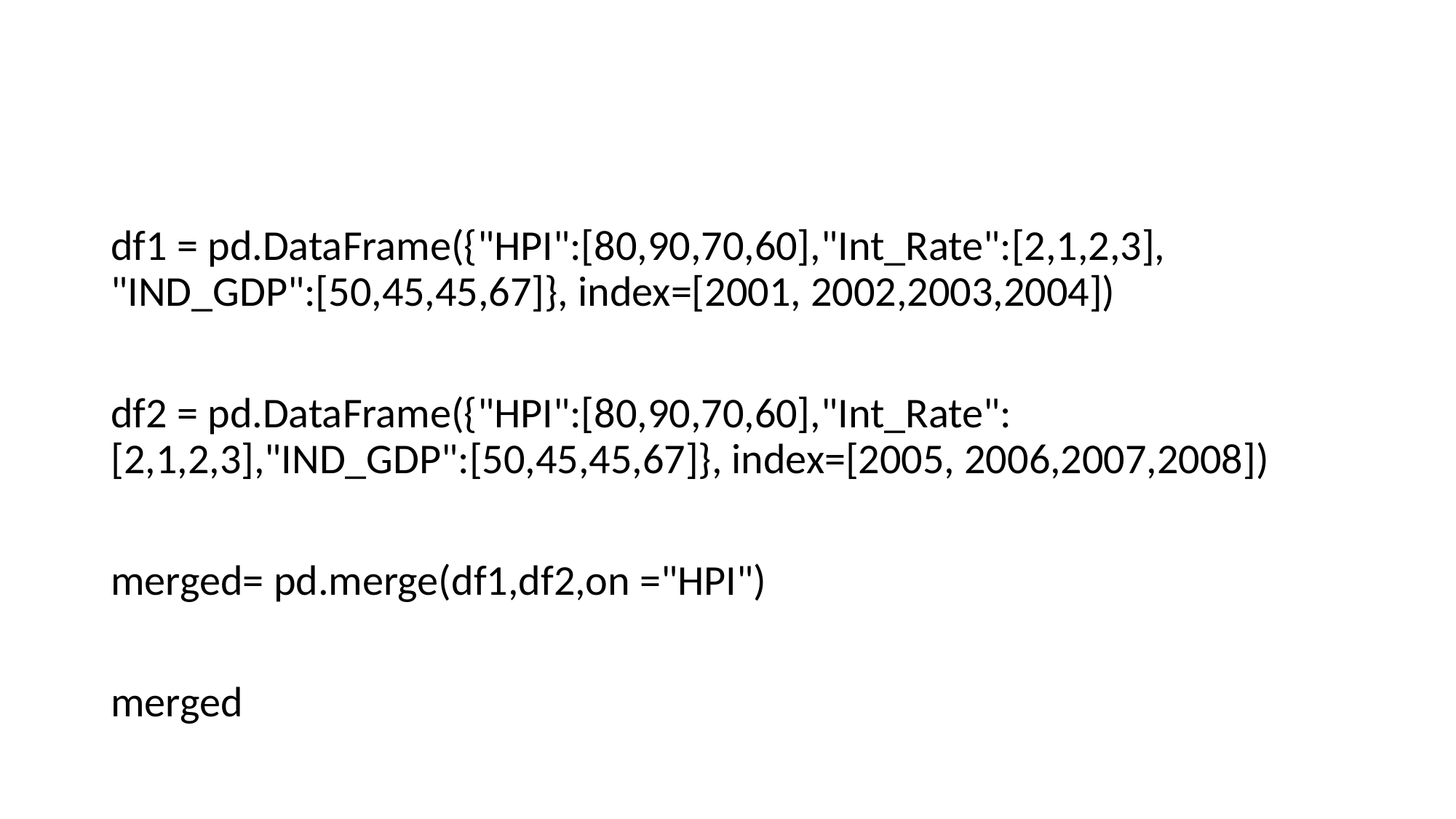

df1 = pd.DataFrame({"HPI":[80,90,70,60],"Int_Rate":[2,1,2,3], "IND_GDP":[50,45,45,67]}, index=[2001, 2002,2003,2004])

df2 = pd.DataFrame({"HPI":[80,90,70,60],"Int_Rate":[2,1,2,3],"IND_GDP":[50,45,45,67]}, index=[2005, 2006,2007,2008])

merged= pd.merge(df1,df2,on ="HPI")

merged